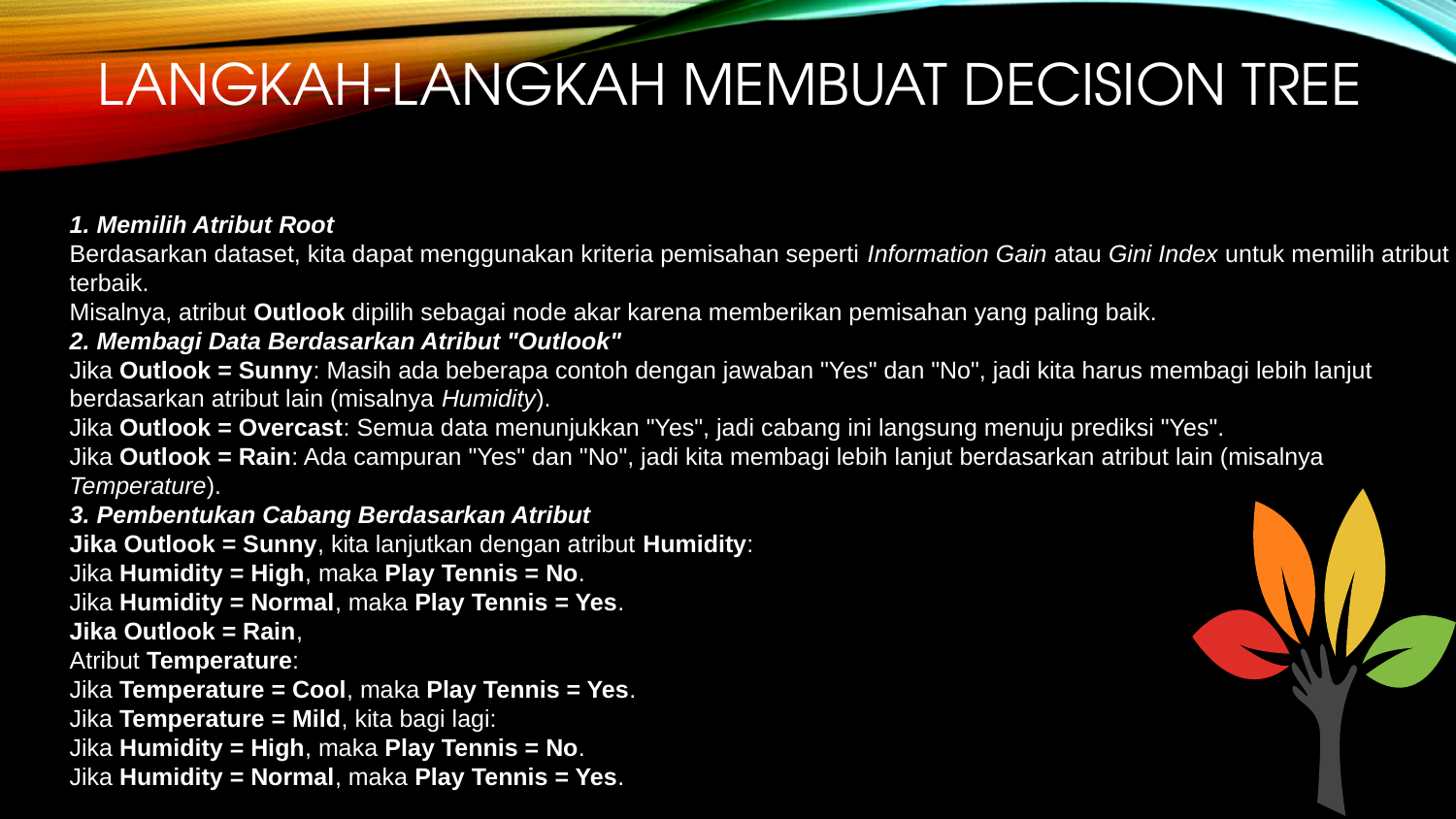

# Langkah-langkah Membuat Decision Tree
1. Memilih Atribut Root
Berdasarkan dataset, kita dapat menggunakan kriteria pemisahan seperti Information Gain atau Gini Index untuk memilih atribut terbaik.
Misalnya, atribut Outlook dipilih sebagai node akar karena memberikan pemisahan yang paling baik.
2. Membagi Data Berdasarkan Atribut "Outlook"
Jika Outlook = Sunny: Masih ada beberapa contoh dengan jawaban "Yes" dan "No", jadi kita harus membagi lebih lanjut berdasarkan atribut lain (misalnya Humidity).
Jika Outlook = Overcast: Semua data menunjukkan "Yes", jadi cabang ini langsung menuju prediksi "Yes".
Jika Outlook = Rain: Ada campuran "Yes" dan "No", jadi kita membagi lebih lanjut berdasarkan atribut lain (misalnya Temperature).
3. Pembentukan Cabang Berdasarkan Atribut
Jika Outlook = Sunny, kita lanjutkan dengan atribut Humidity:
Jika Humidity = High, maka Play Tennis = No.
Jika Humidity = Normal, maka Play Tennis = Yes.
Jika Outlook = Rain,
Atribut Temperature:
Jika Temperature = Cool, maka Play Tennis = Yes.
Jika Temperature = Mild, kita bagi lagi:
Jika Humidity = High, maka Play Tennis = No.
Jika Humidity = Normal, maka Play Tennis = Yes.